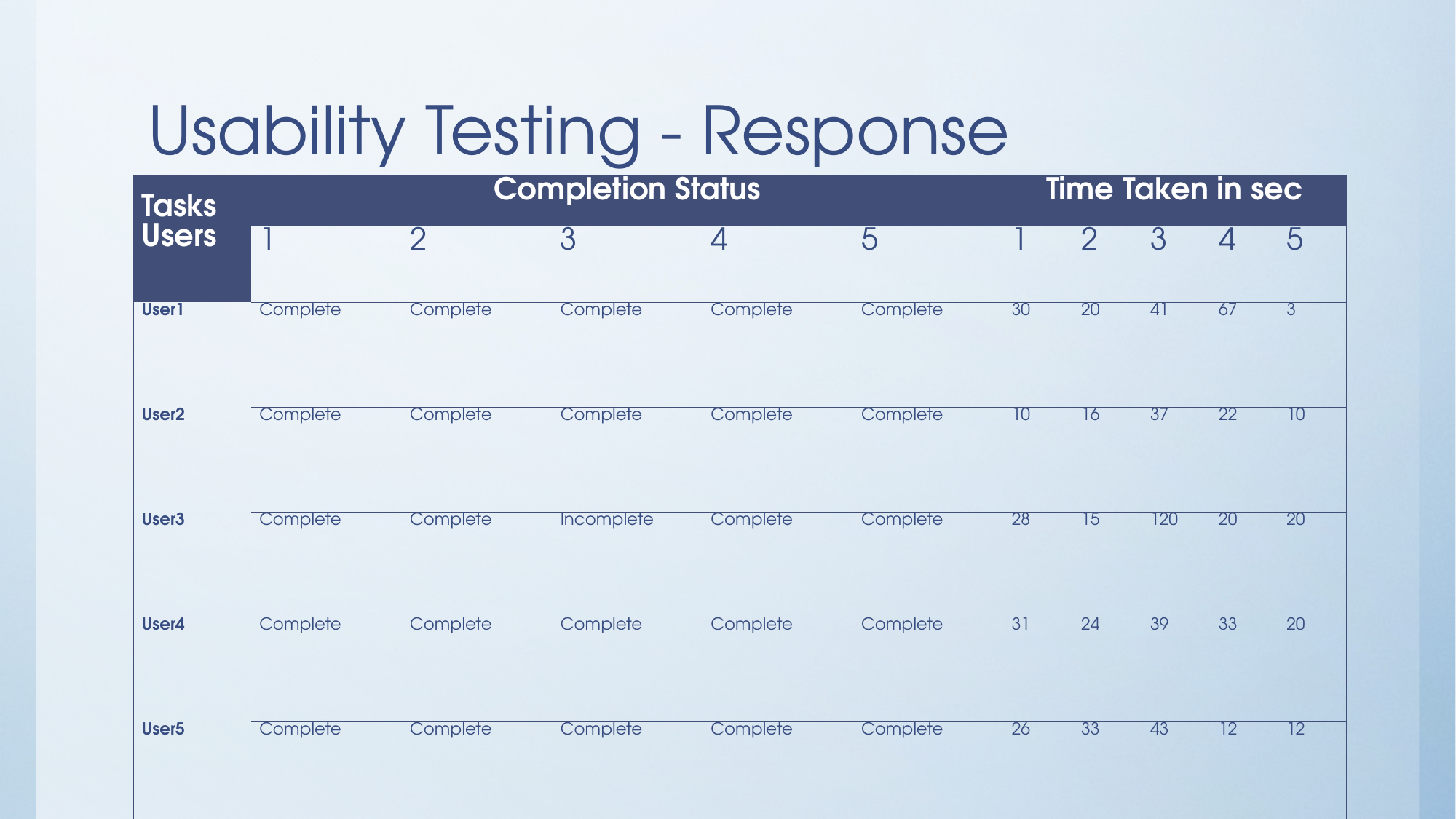

# Usability Testing - Response
| Tasks Users | Completion Status |  |  |  |  | Time Taken in sec |  |  |  |  |
| --- | --- | --- | --- | --- | --- | --- | --- | --- | --- | --- |
|  | 1 | 2 | 3 | 4 | 5 | 1 | 2 | 3 | 4 | 5 |
| User1 | Complete | Complete | Complete | Complete | Complete | 30 | 20 | 41 | 67 | 3 |
| User2 | Complete | Complete | Complete | Complete | Complete | 10 | 16 | 37 | 22 | 10 |
| User3 | Complete | Complete | Incomplete | Complete | Complete | 28 | 15 | 120 | 20 | 20 |
| User4 | Complete | Complete | Complete | Complete | Complete | 31 | 24 | 39 | 33 | 20 |
| User5 | Complete | Complete | Complete | Complete | Complete | 26 | 33 | 43 | 12 | 12 |